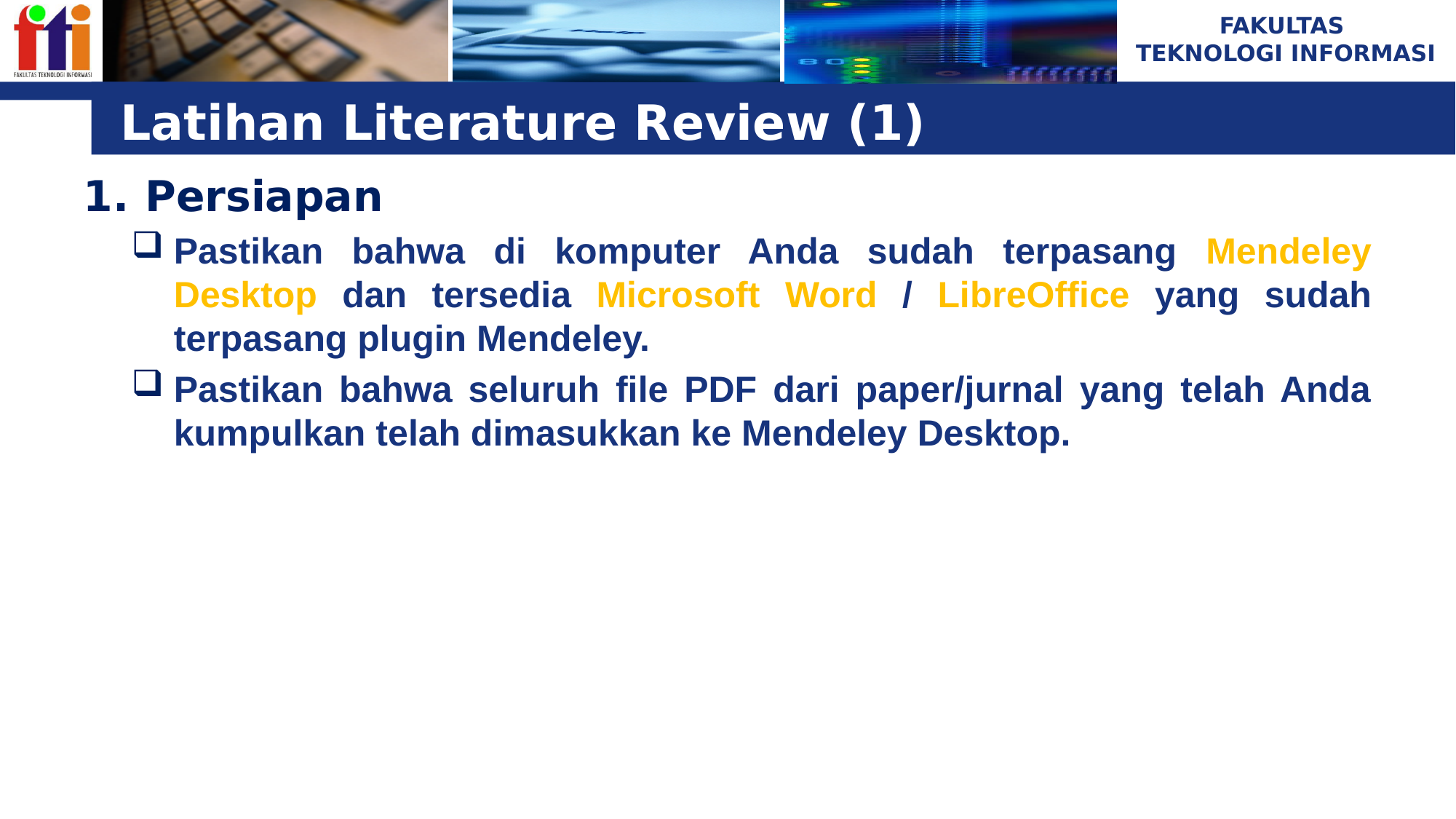

# Latihan Literature Review (1)
Persiapan
Pastikan bahwa di komputer Anda sudah terpasang Mendeley Desktop dan tersedia Microsoft Word / LibreOffice yang sudah terpasang plugin Mendeley.
Pastikan bahwa seluruh file PDF dari paper/jurnal yang telah Anda kumpulkan telah dimasukkan ke Mendeley Desktop.